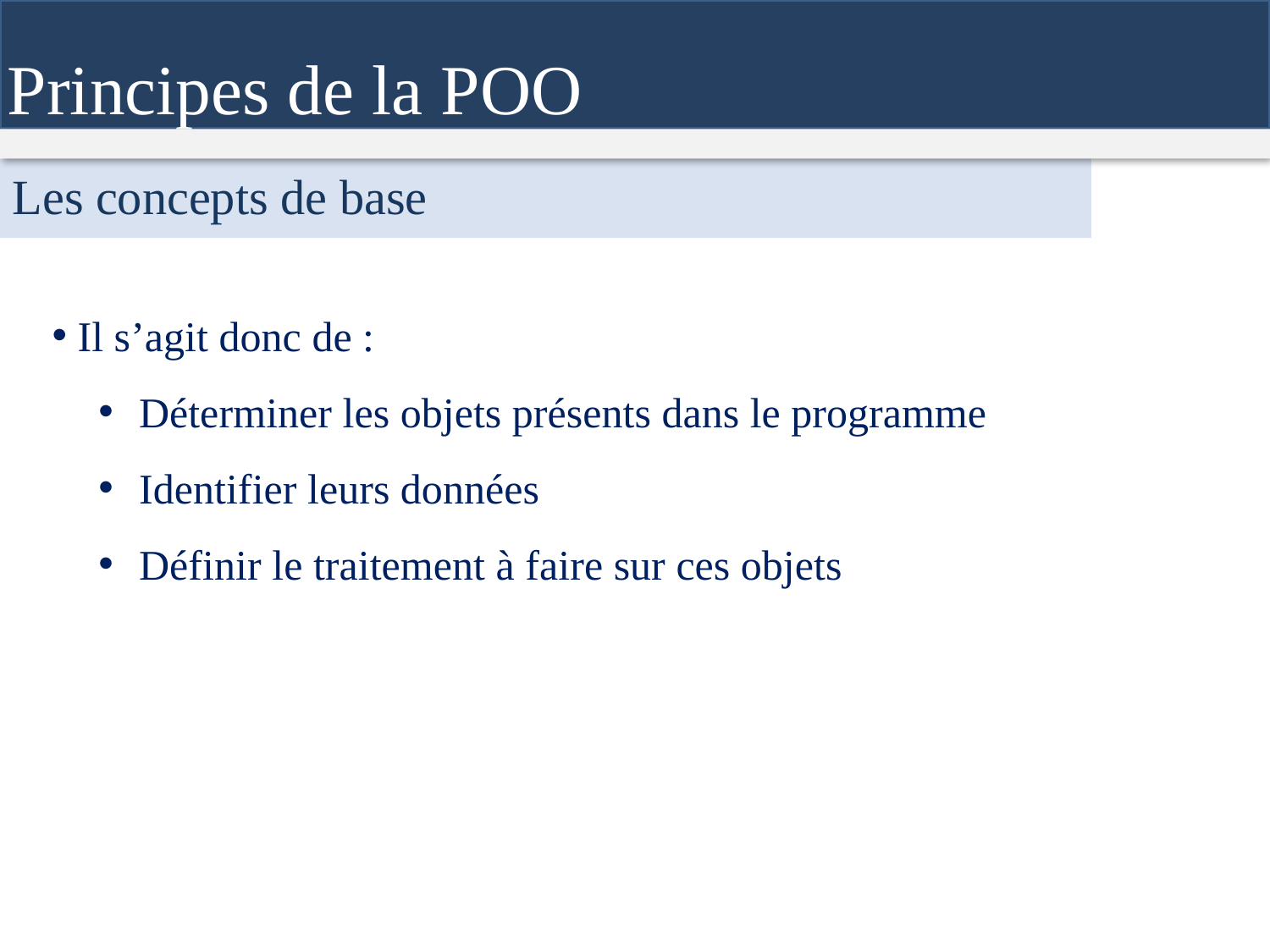

Principes de la POO

Les concepts de base
 Il s’agit donc de :
 Déterminer les objets présents dans le programme
 Identifier leurs données
 Définir le traitement à faire sur ces objets